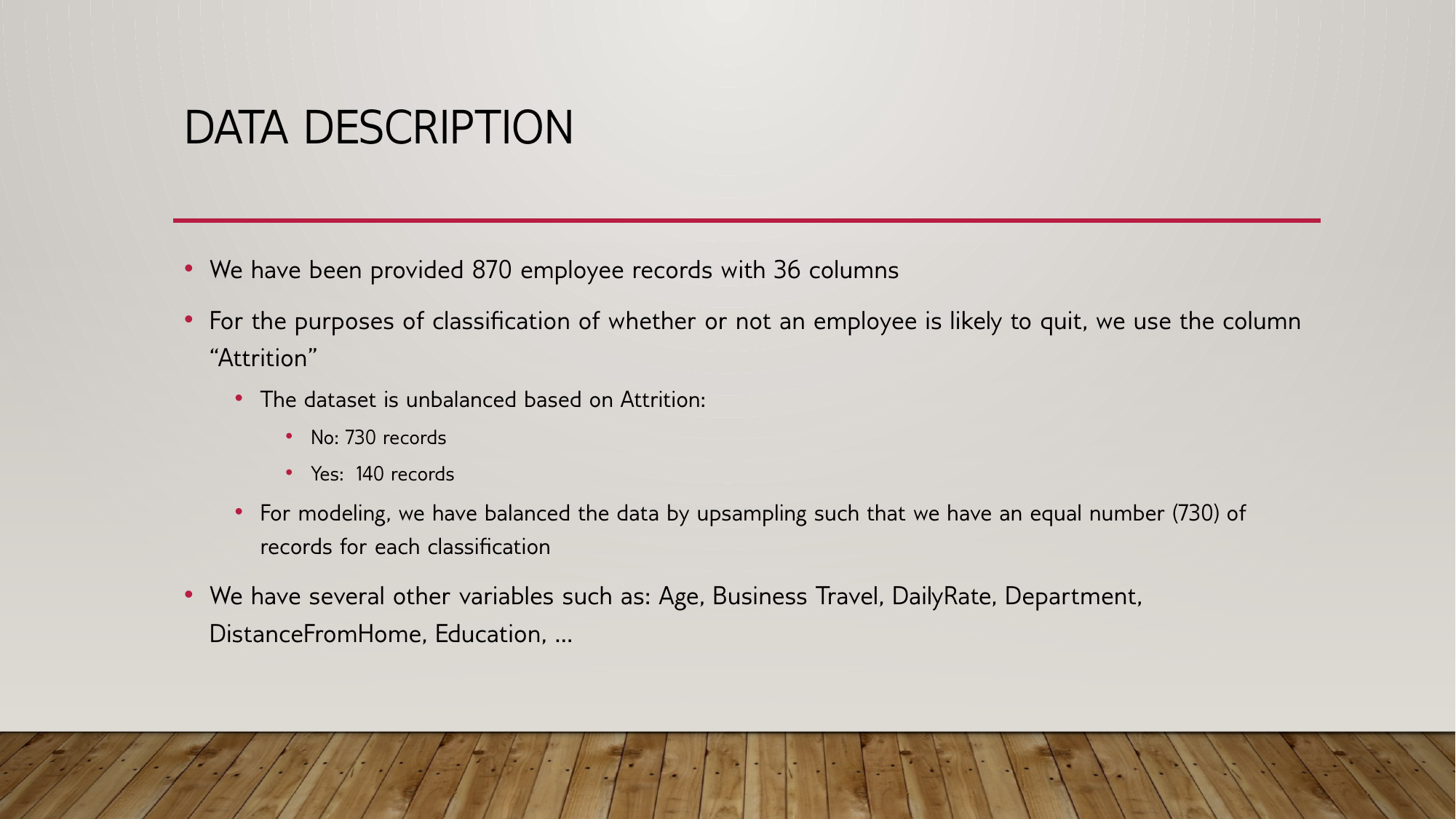

# Data Description
We have been provided 870 employee records with 36 columns
For the purposes of classification of whether or not an employee is likely to quit, we use the column “Attrition”
The dataset is unbalanced based on Attrition:
No: 730 records
Yes:  140 records
For modeling, we have balanced the data by upsampling such that we have an equal number (730) of records for each classification
We have several other variables such as: Age, Business Travel, DailyRate, Department, DistanceFromHome, Education, …